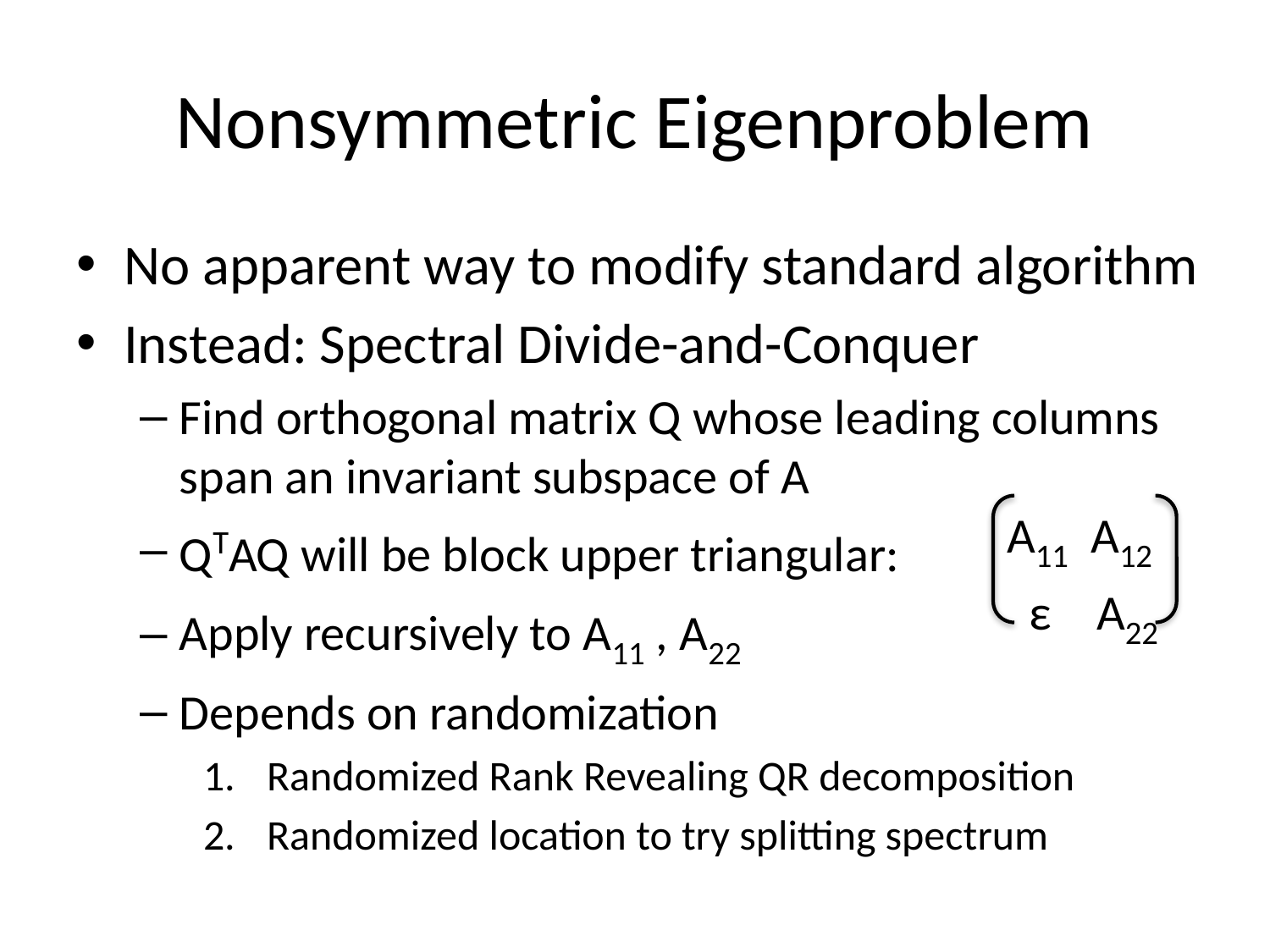

# Nonsymmetric Eigenproblem
No apparent way to modify standard algorithm
Instead: Spectral Divide-and-Conquer
Find orthogonal matrix Q whose leading columns span an invariant subspace of A
QTAQ will be block upper triangular:
Apply recursively to A11 , A22
Depends on randomization
Randomized Rank Revealing QR decomposition
Randomized location to try splitting spectrum
A11  A12
  ε    A22